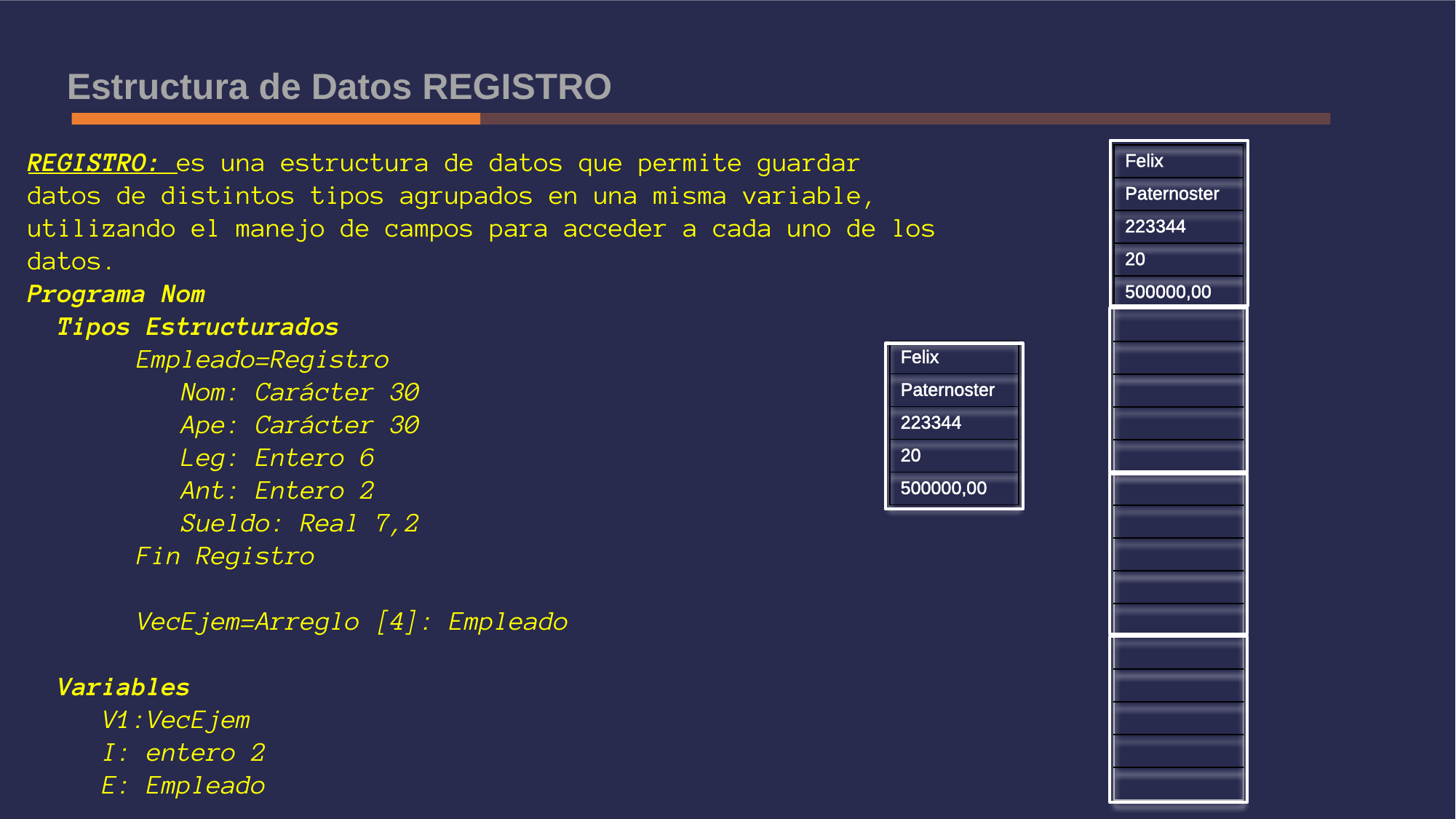

Estructura de Datos REGISTRO

REGISTRO: es una estructura de datos que permite guardar datos de distintos tipos agrupados en una misma variable, utilizando el manejo de campos para acceder a cada uno de los datos.
Programa Nom
  Tipos Estructurados
     	Empleado=Registro
	   Nom: Carácter 30
	   Ape: Carácter 30
	   Leg: Entero 6
	   Ant: Entero 2
	   Sueldo: Real 7,2
	Fin Registro

	VecEjem=Arreglo [4]: Empleado

  Variables
     V1:VecEjem
     I: entero 2
     E: Empleado

| Felix |
| --- |
| Paternoster |
| 223344 |
| 20 |
| 500000,00 |
|  |
|  |
|  |
|  |
|  |
|  |
|  |
|  |
|  |
|  |
|  |
|  |
|  |
|  |
|  |

| Felix |
| --- |
| Paternoster |
| 223344 |
| 20 |
| 500000,00 |